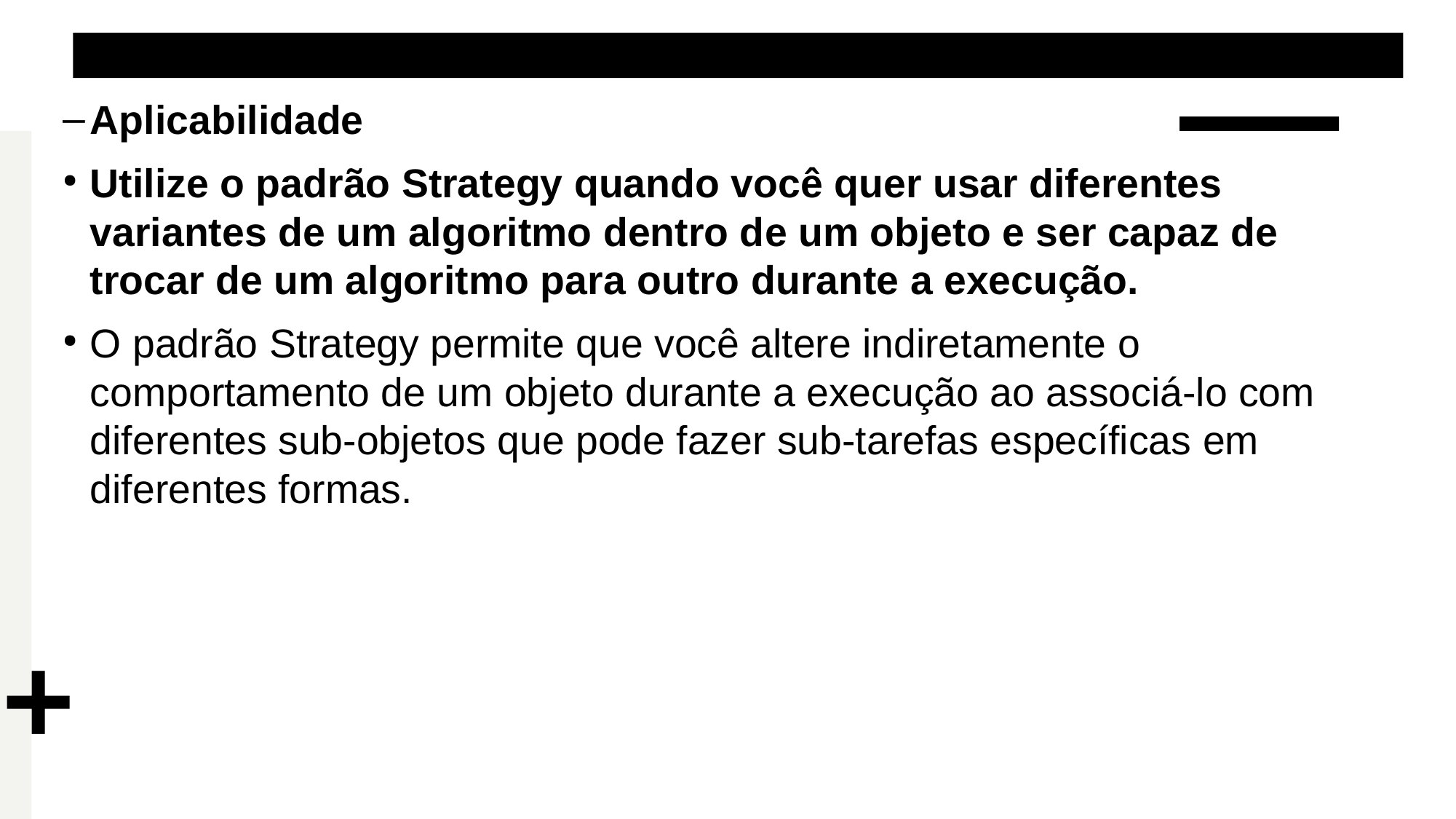

Padrões de Projetos Comportamentais – Strategy
Aplicabilidade
Utilize o padrão Strategy quando você quer usar diferentes variantes de um algoritmo dentro de um objeto e ser capaz de trocar de um algoritmo para outro durante a execução.
O padrão Strategy permite que você altere indiretamente o comportamento de um objeto durante a execução ao associá-lo com diferentes sub-objetos que pode fazer sub-tarefas específicas em diferentes formas.